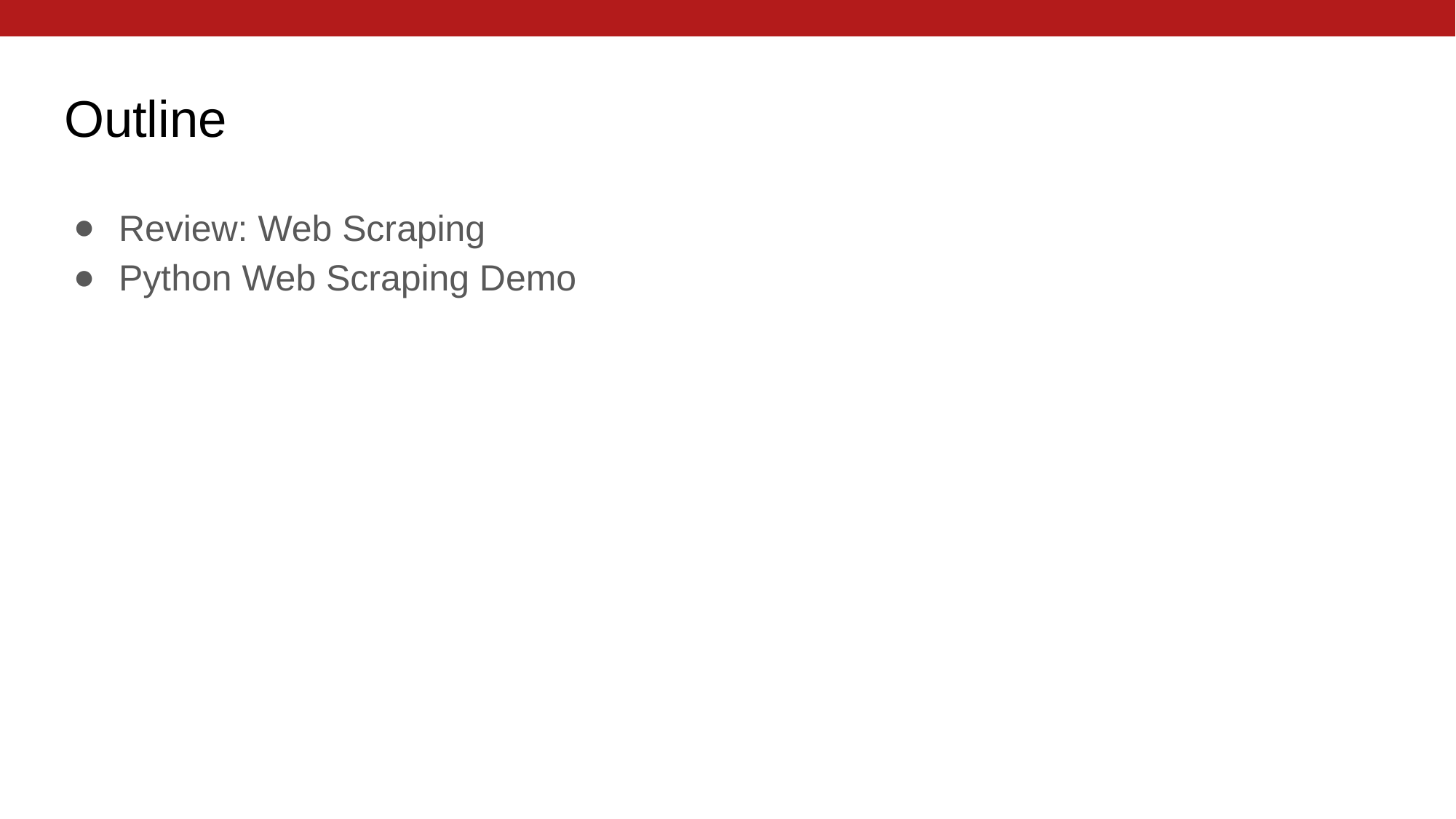

# Outline
Review: Web Scraping
Python Web Scraping Demo